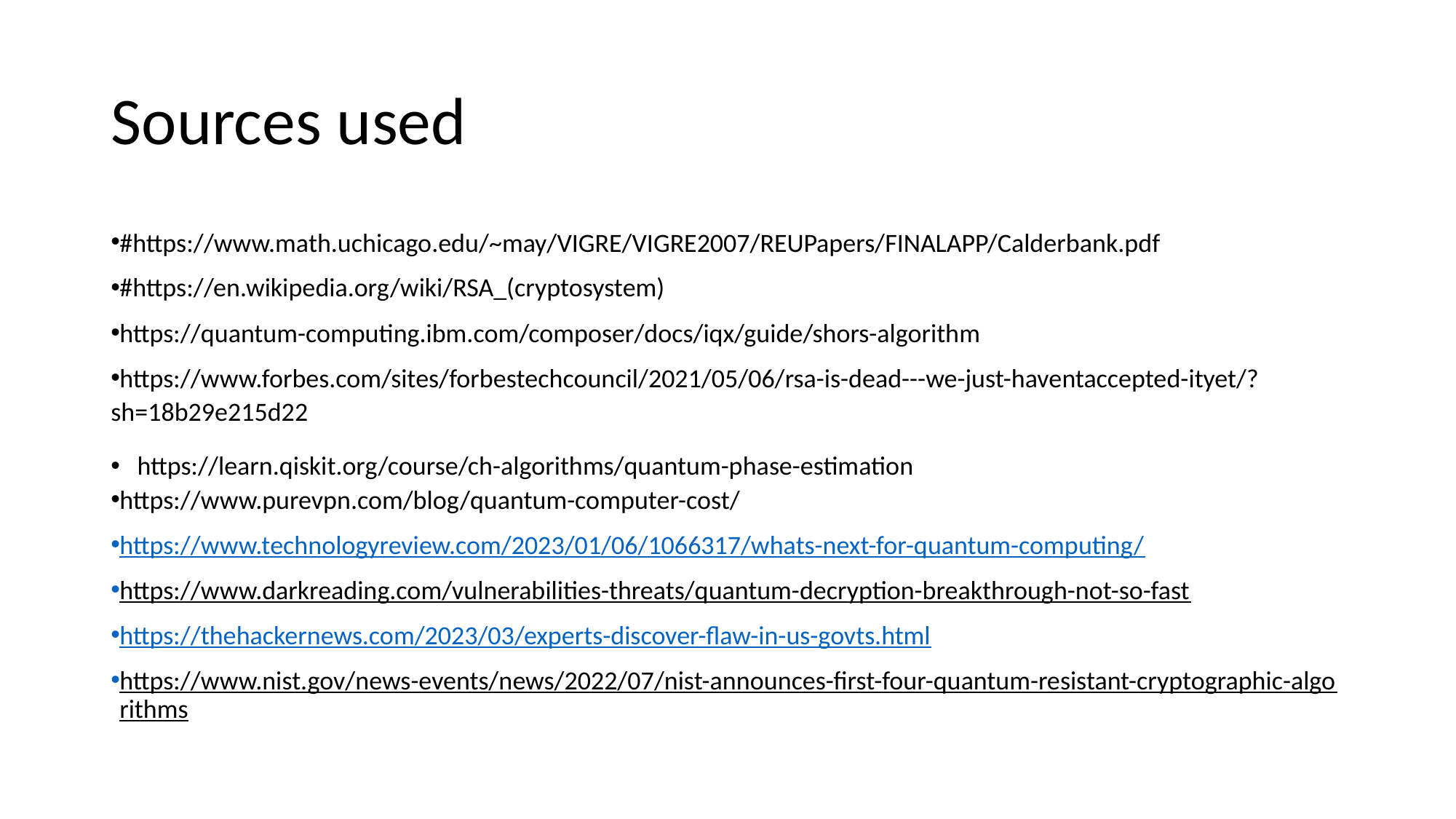

# Sources used
#https://www.math.uchicago.edu/~may/VIGRE/VIGRE2007/REUPapers/FINALAPP/Calderbank.pdf
#https://en.wikipedia.org/wiki/RSA_(cryptosystem)
https://quantum-computing.ibm.com/composer/docs/iqx/guide/shors-algorithm
https://www.forbes.com/sites/forbestechcouncil/2021/05/06/rsa-is-dead---we-just-haventaccepted-ityet/?sh=18b29e215d22
https://learn.qiskit.org/course/ch-algorithms/quantum-phase-estimation
https://www.purevpn.com/blog/quantum-computer-cost/
https://www.technologyreview.com/2023/01/06/1066317/whats-next-for-quantum-computing/
https://www.darkreading.com/vulnerabilities-threats/quantum-decryption-breakthrough-not-so-fast
https://thehackernews.com/2023/03/experts-discover-flaw-in-us-govts.html
https://www.nist.gov/news-events/news/2022/07/nist-announces-first-four-quantum-resistant-cryptographic-algorithms